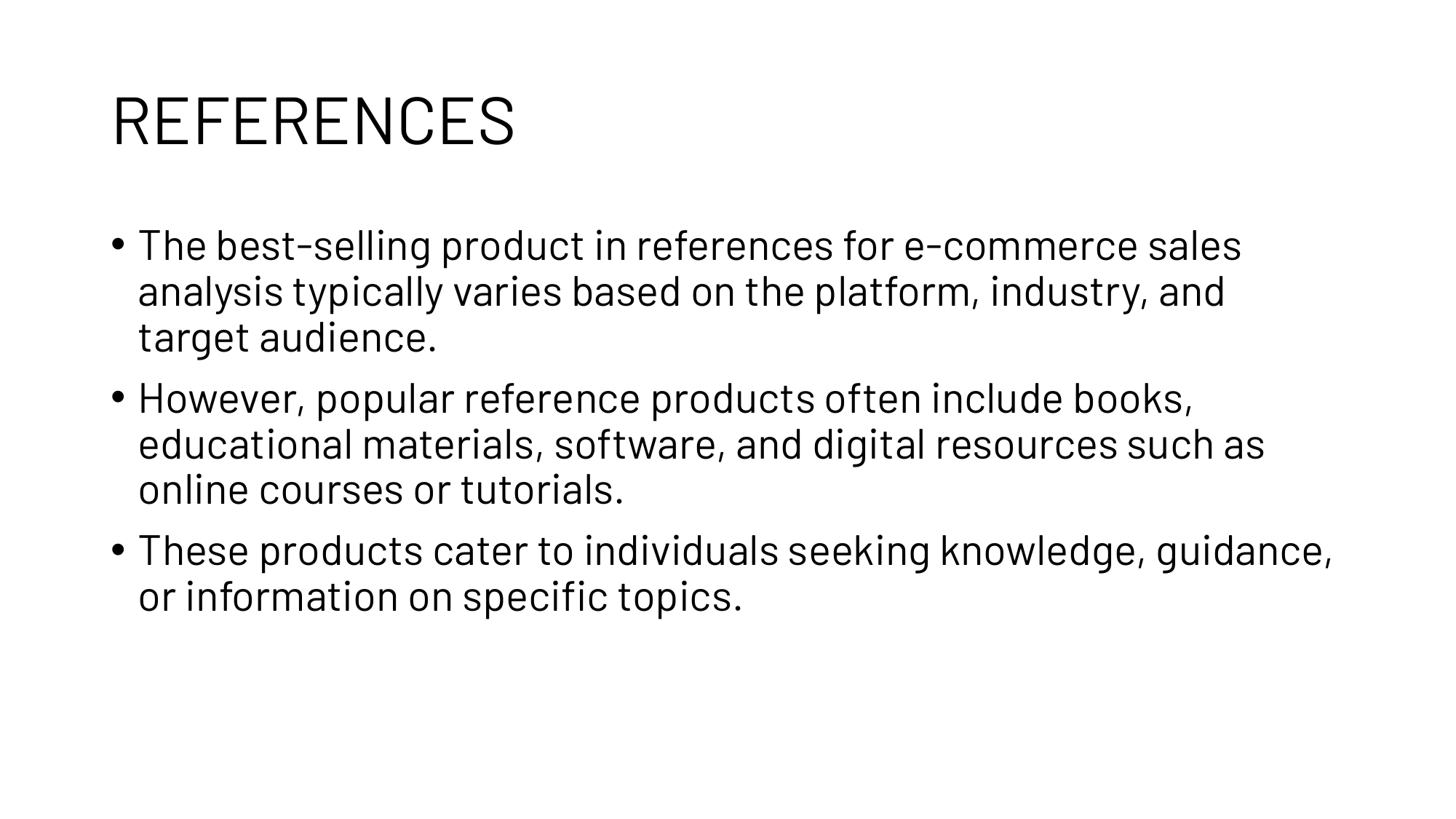

# REFERENCES
The best-selling product in references for e-commerce sales analysis typically varies based on the platform, industry, and target audience.
However, popular reference products often include books, educational materials, software, and digital resources such as online courses or tutorials.
These products cater to individuals seeking knowledge, guidance, or information on specific topics.